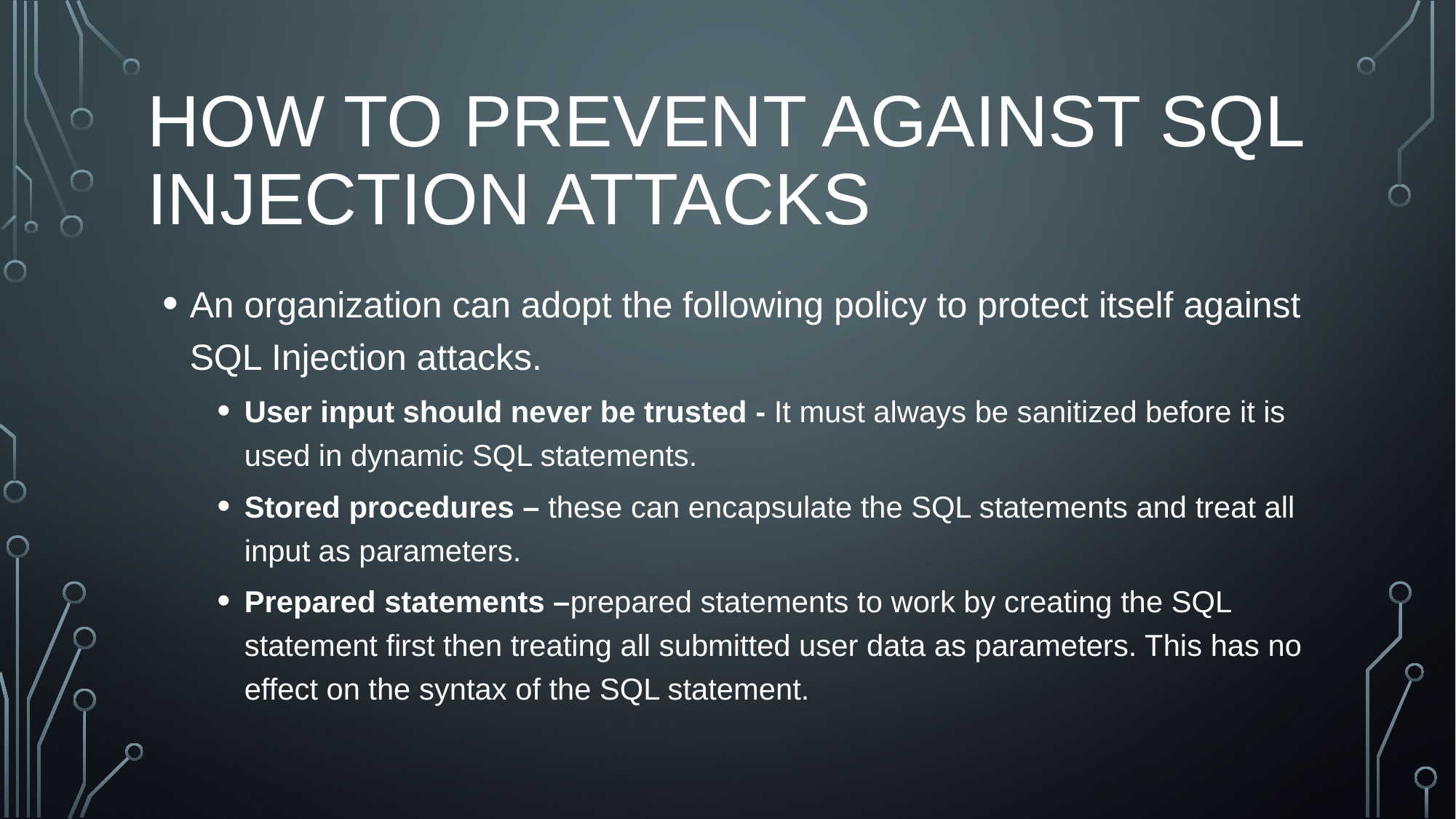

# How to Prevent against SQL Injection Attacks
An organization can adopt the following policy to protect itself against SQL Injection attacks.
User input should never be trusted - It must always be sanitized before it is used in dynamic SQL statements.
Stored procedures – these can encapsulate the SQL statements and treat all input as parameters.
Prepared statements –prepared statements to work by creating the SQL statement first then treating all submitted user data as parameters. This has no effect on the syntax of the SQL statement.